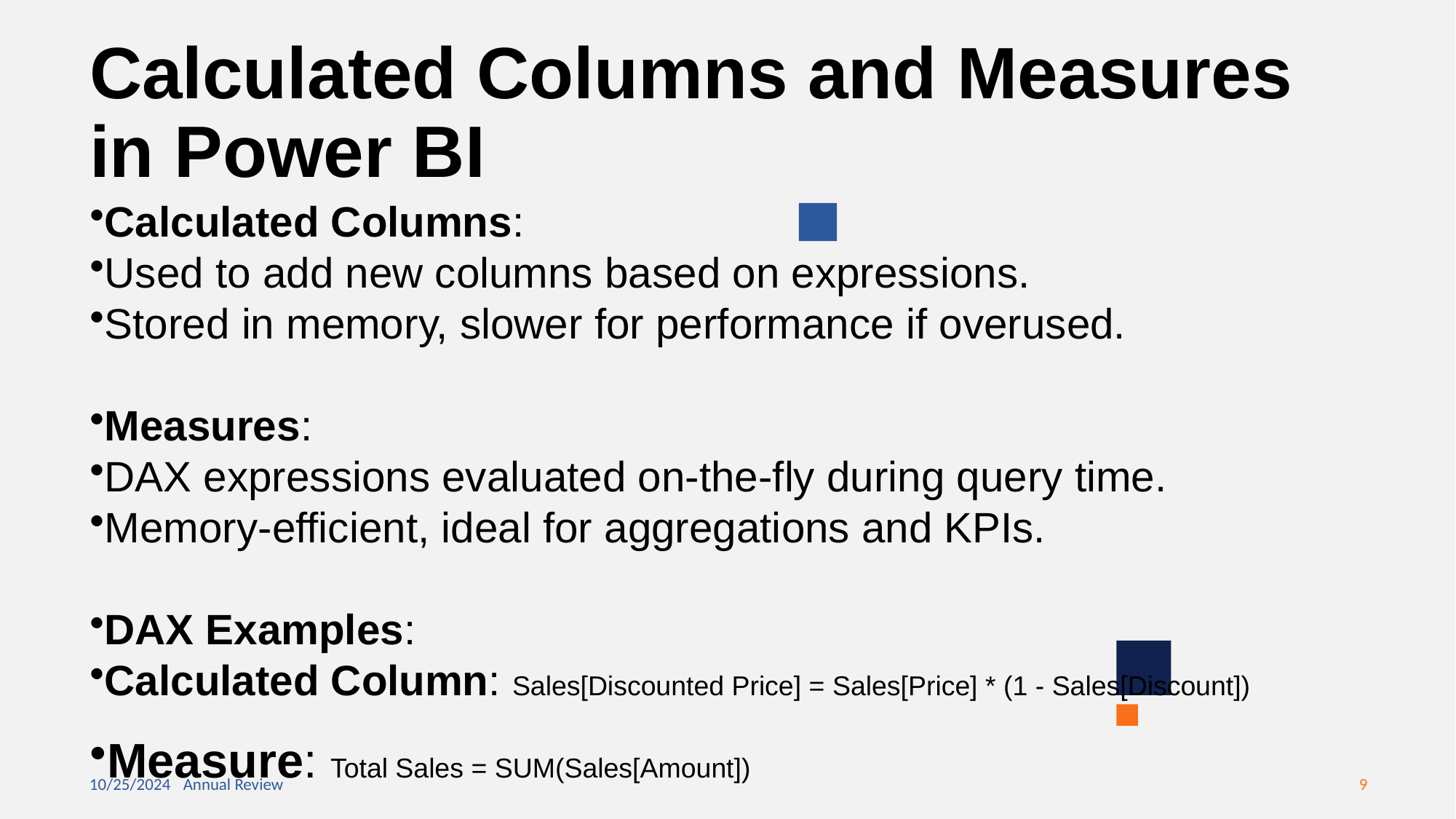

# Calculated Columns and Measures in Power BI
Calculated Columns:
Used to add new columns based on expressions.
Stored in memory, slower for performance if overused.

Measures:
DAX expressions evaluated on-the-fly during query time.
Memory-efficient, ideal for aggregations and KPIs.

DAX Examples:
Calculated Column: Sales[Discounted Price] = Sales[Price] * (1 - Sales[Discount])

Measure: Total Sales = SUM(Sales[Amount])